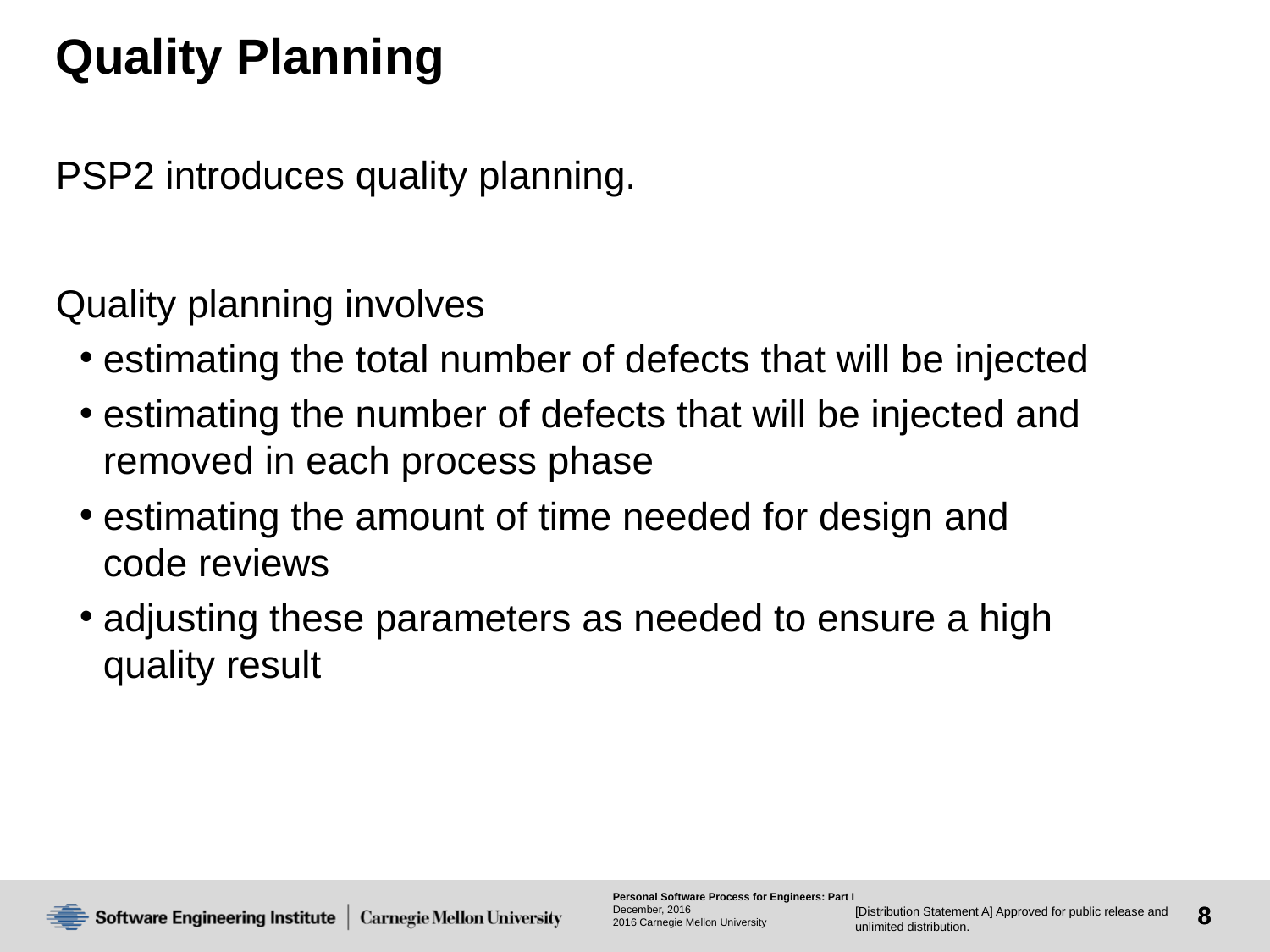

# Quality Planning
PSP2 introduces quality planning.

Quality planning involves
estimating the total number of defects that will be injected
estimating the number of defects that will be injected and removed in each process phase
estimating the amount of time needed for design and
code reviews
adjusting these parameters as needed to ensure a high
quality result